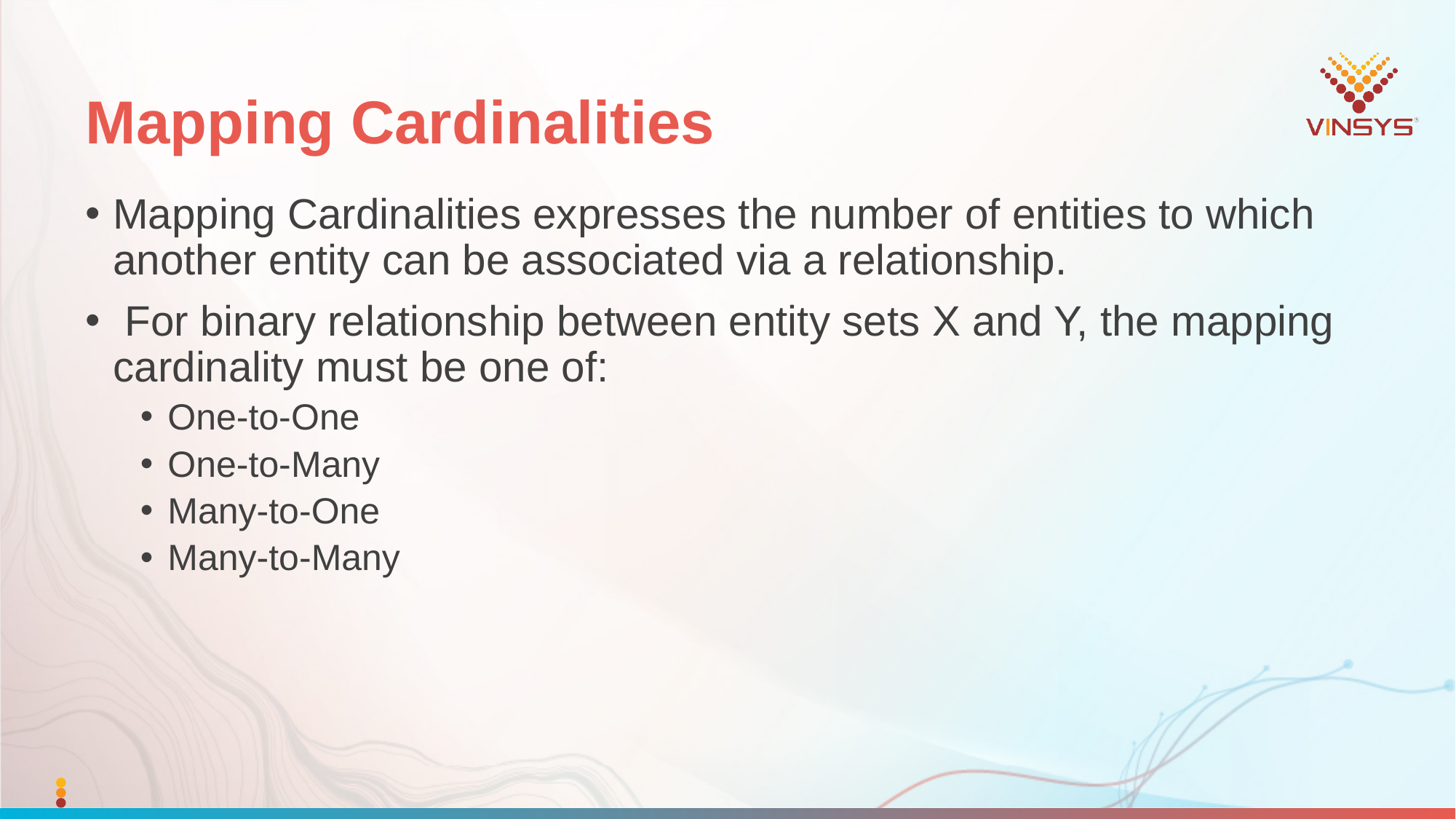

# Mapping Cardinalities
Mapping Cardinalities expresses the number of entities to which another entity can be associated via a relationship.
 For binary relationship between entity sets X and Y, the mapping cardinality must be one of:
One-to-One
One-to-Many
Many-to-One
Many-to-Many